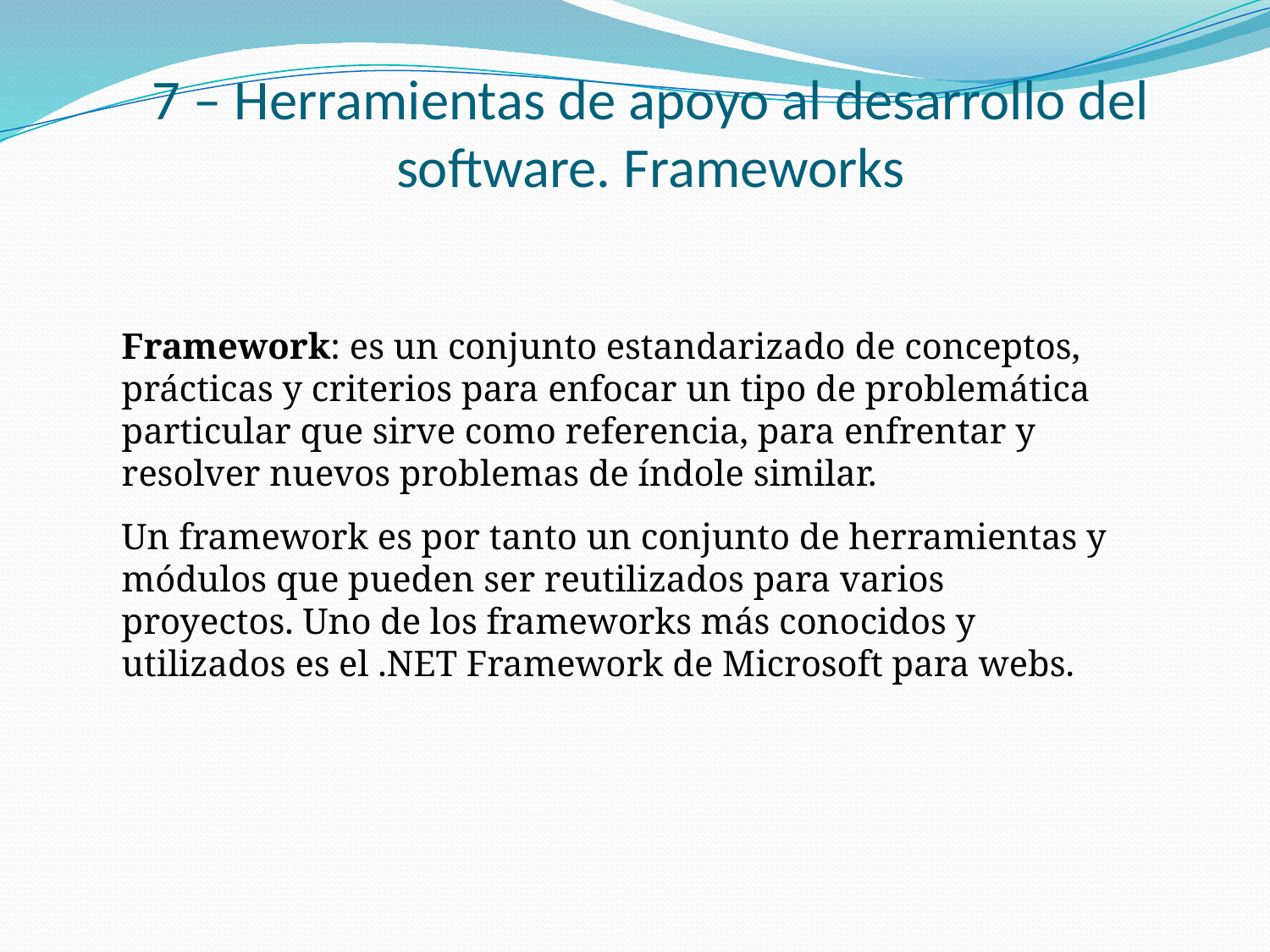

# 7 – Herramientas de apoyo al desarrollo del software. Frameworks
Framework: es un conjunto estandarizado de conceptos, prácticas y criterios para enfocar un tipo de problemática particular que sirve como referencia, para enfrentar y resolver nuevos problemas de índole similar.
Un framework es por tanto un conjunto de herramientas y módulos que pueden ser reutilizados para varios proyectos. Uno de los frameworks más conocidos y utilizados es el .NET Framework de Microsoft para webs.